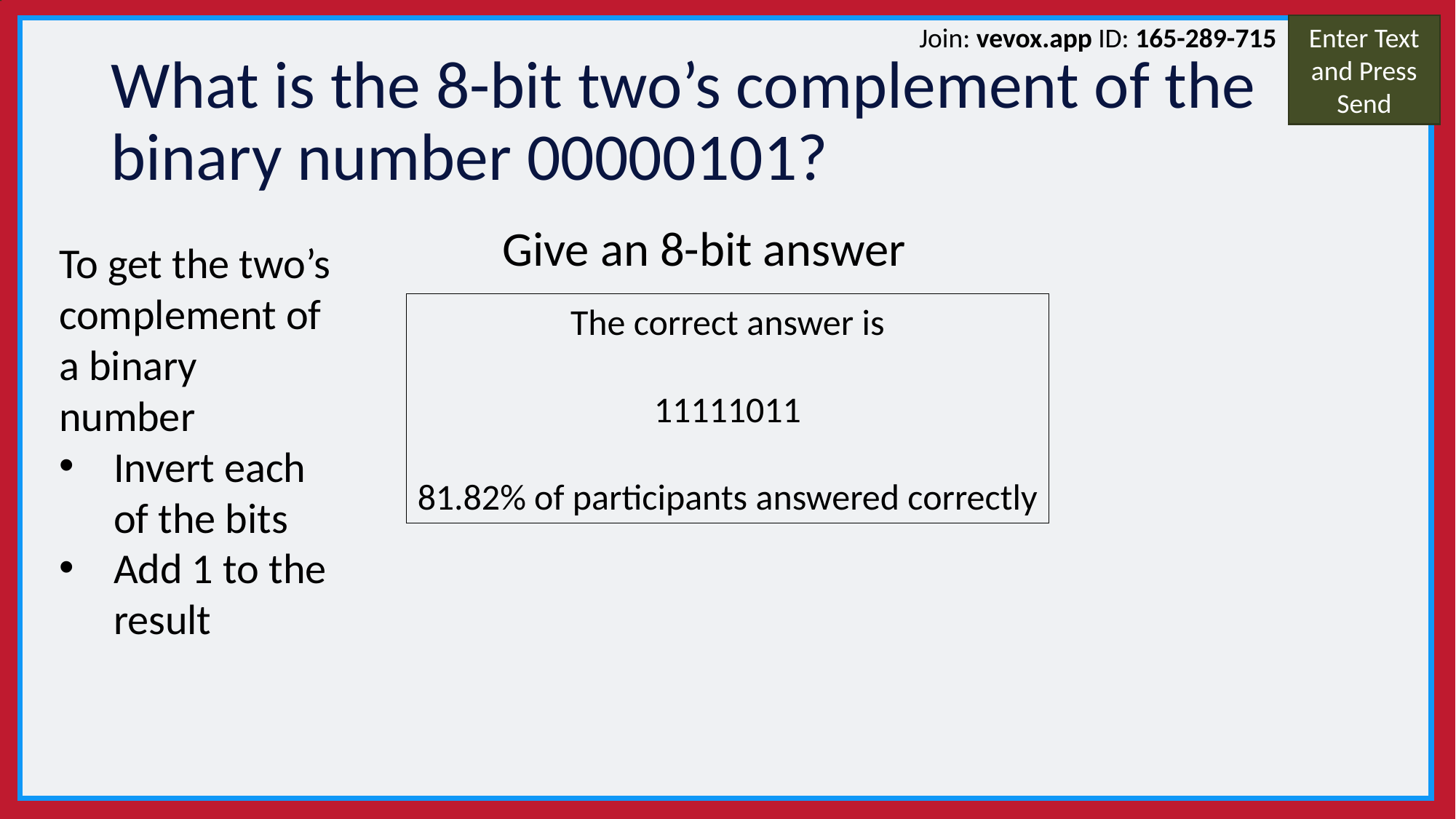

Join: vevox.app ID: 165-289-715
Enter Text and Press Send
# What is the 8-bit two’s complement of the binary number 00000101?
Give an 8-bit answer

To get the two’s complement of a binary number
Invert each of the bits
Add 1 to the result

The correct answer is

11111011

81.82% of participants answered correctly
Vote Trigger